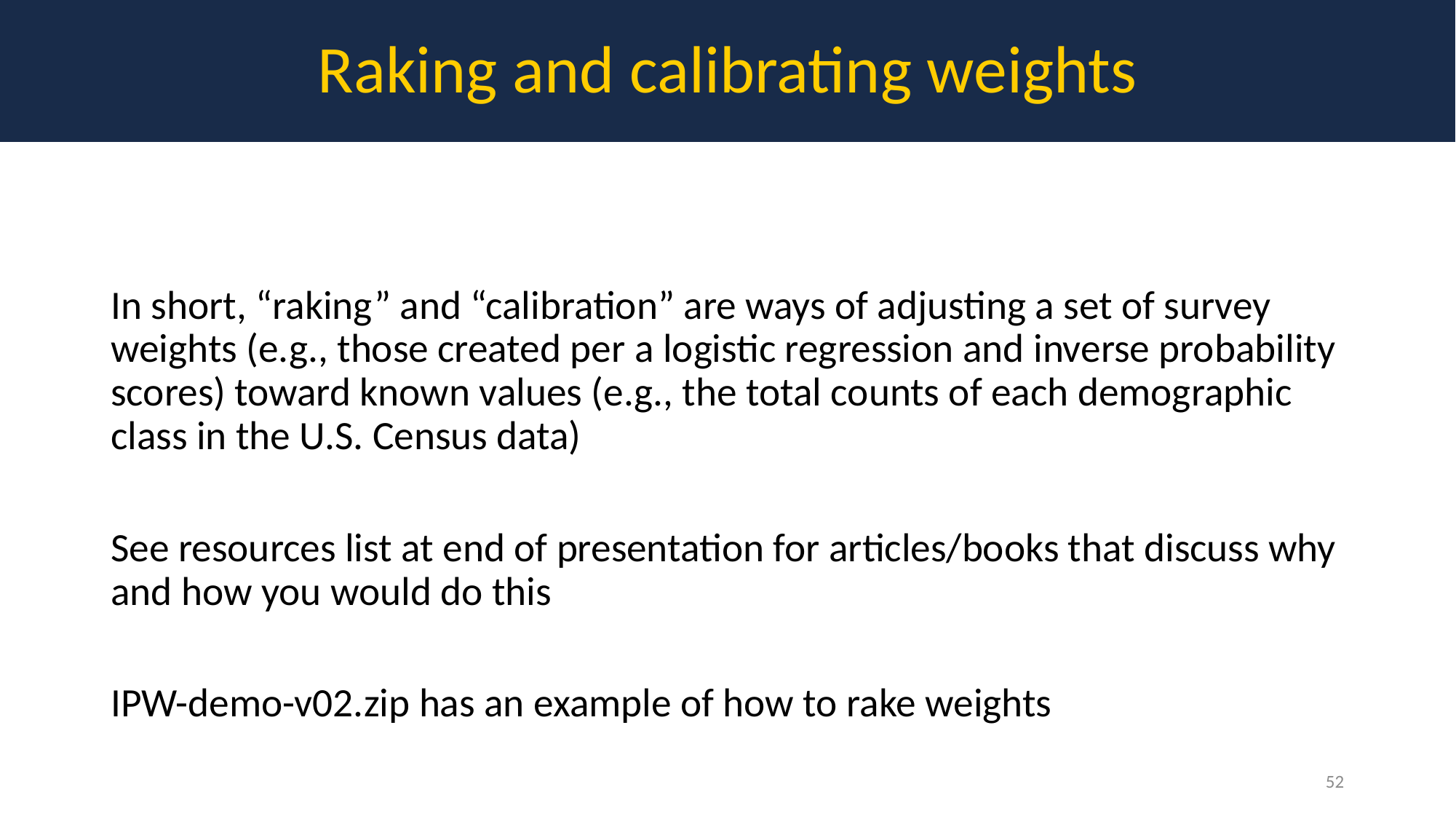

Raking and calibrating weights

In short, “raking” and “calibration” are ways of adjusting a set of survey weights (e.g., those created per a logistic regression and inverse probability scores) toward known values (e.g., the total counts of each demographic class in the U.S. Census data)

See resources list at end of presentation for articles/books that discuss why and how you would do this

IPW-demo-v02.zip has an example of how to rake weights

52